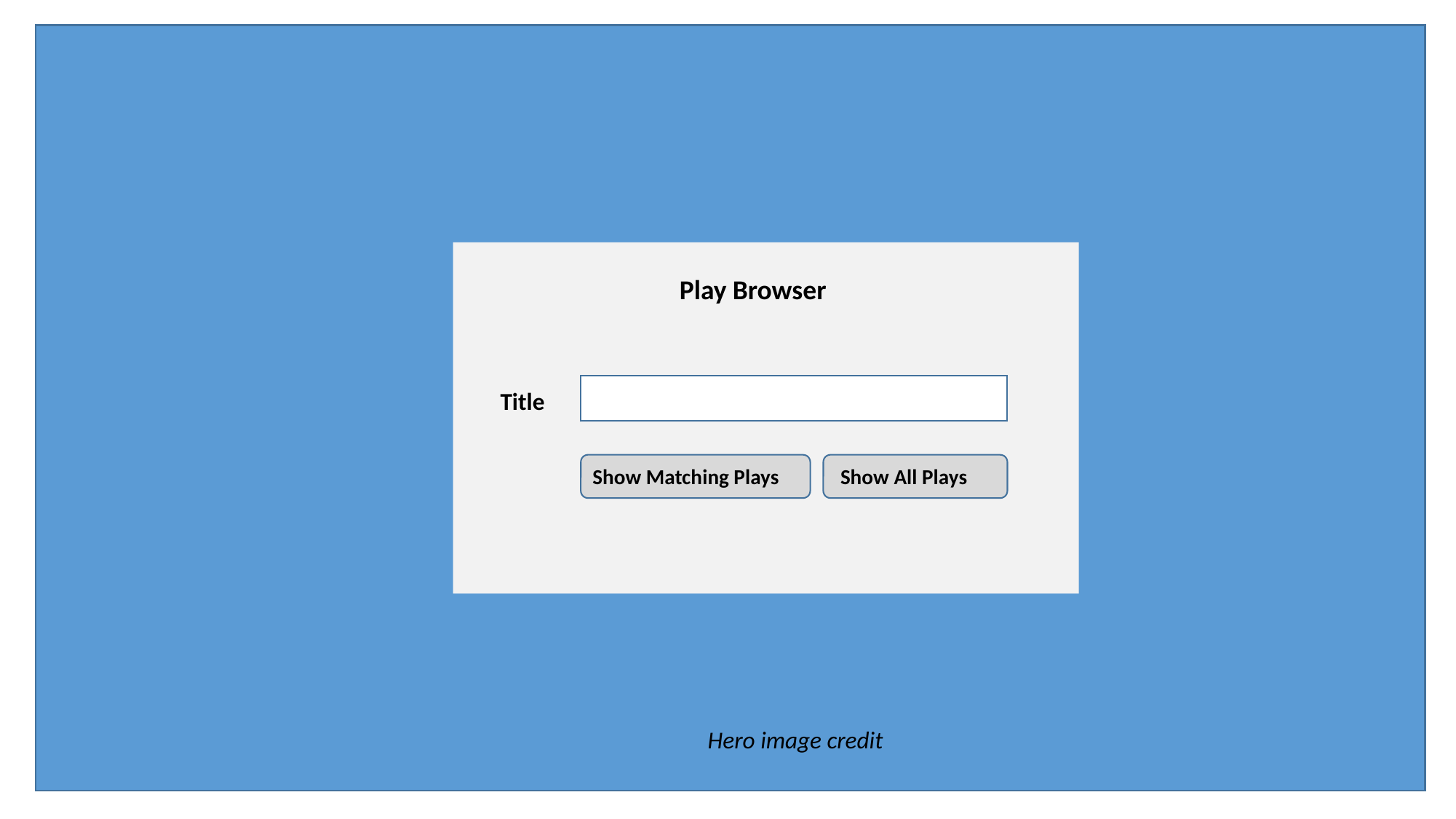

Play Browser

Title

Show Matching Plays
Show All Plays
Hero image credit